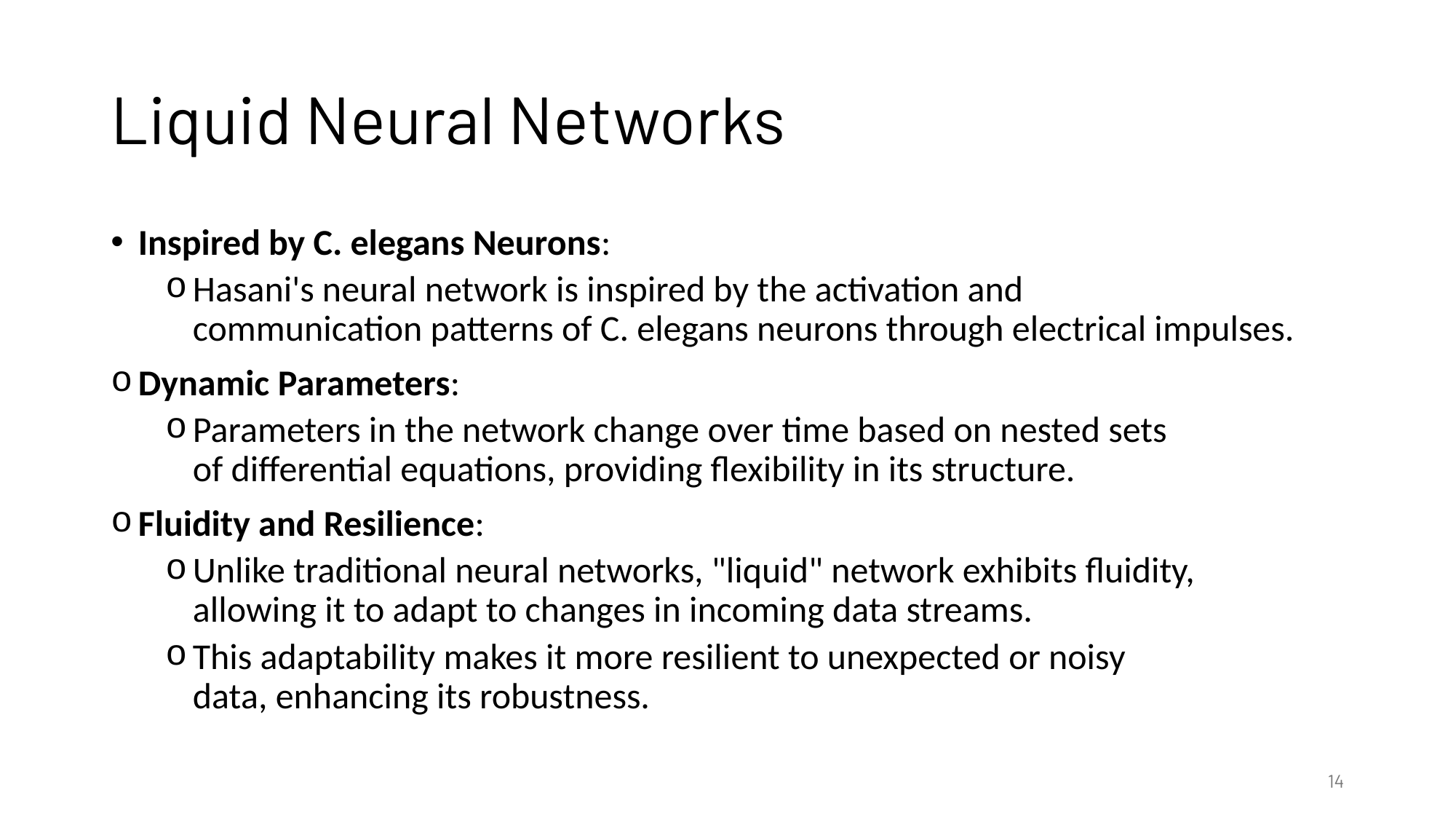

# Liquid Neural Networks
Inspired by C. elegans Neurons:
Hasani's neural network is inspired by the activation and communication patterns of C. elegans neurons through electrical impulses.
Dynamic Parameters:
Parameters in the network change over time based on nested sets of differential equations, providing flexibility in its structure.
Fluidity and Resilience:
Unlike traditional neural networks, "liquid" network exhibits fluidity, allowing it to adapt to changes in incoming data streams.
This adaptability makes it more resilient to unexpected or noisy data, enhancing its robustness.
14